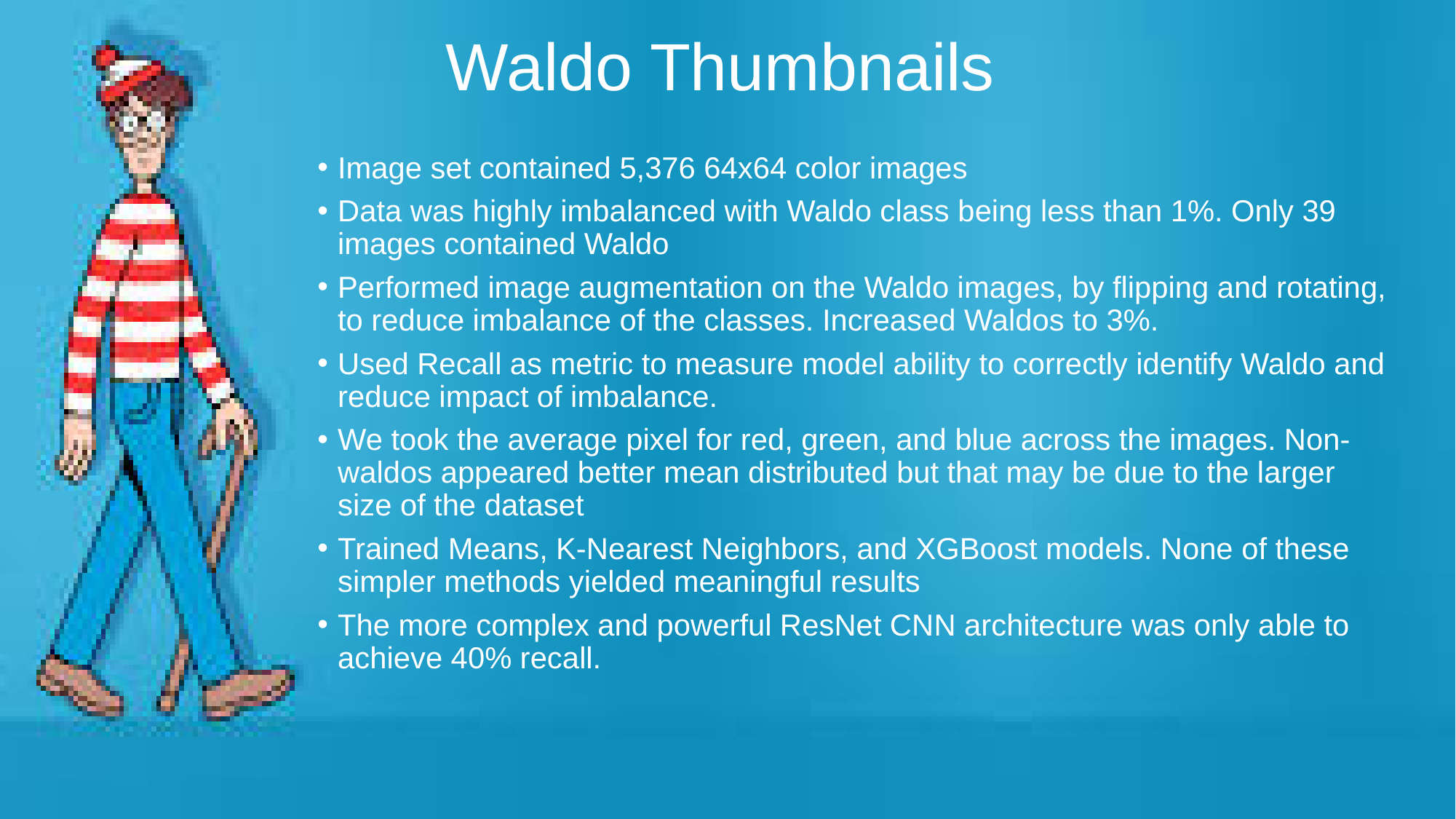

Waldo Thumbnails
Image set contained 5,376 64x64 color images
Data was highly imbalanced with Waldo class being less than 1%. Only 39 images contained Waldo
Performed image augmentation on the Waldo images, by flipping and rotating, to reduce imbalance of the classes. Increased Waldos to 3%.
Used Recall as metric to measure model ability to correctly identify Waldo and reduce impact of imbalance.
We took the average pixel for red, green, and blue across the images. Non-waldos appeared better mean distributed but that may be due to the larger size of the dataset
Trained Means, K-Nearest Neighbors, and XGBoost models. None of these simpler methods yielded meaningful results
The more complex and powerful ResNet CNN architecture was only able to achieve 40% recall.